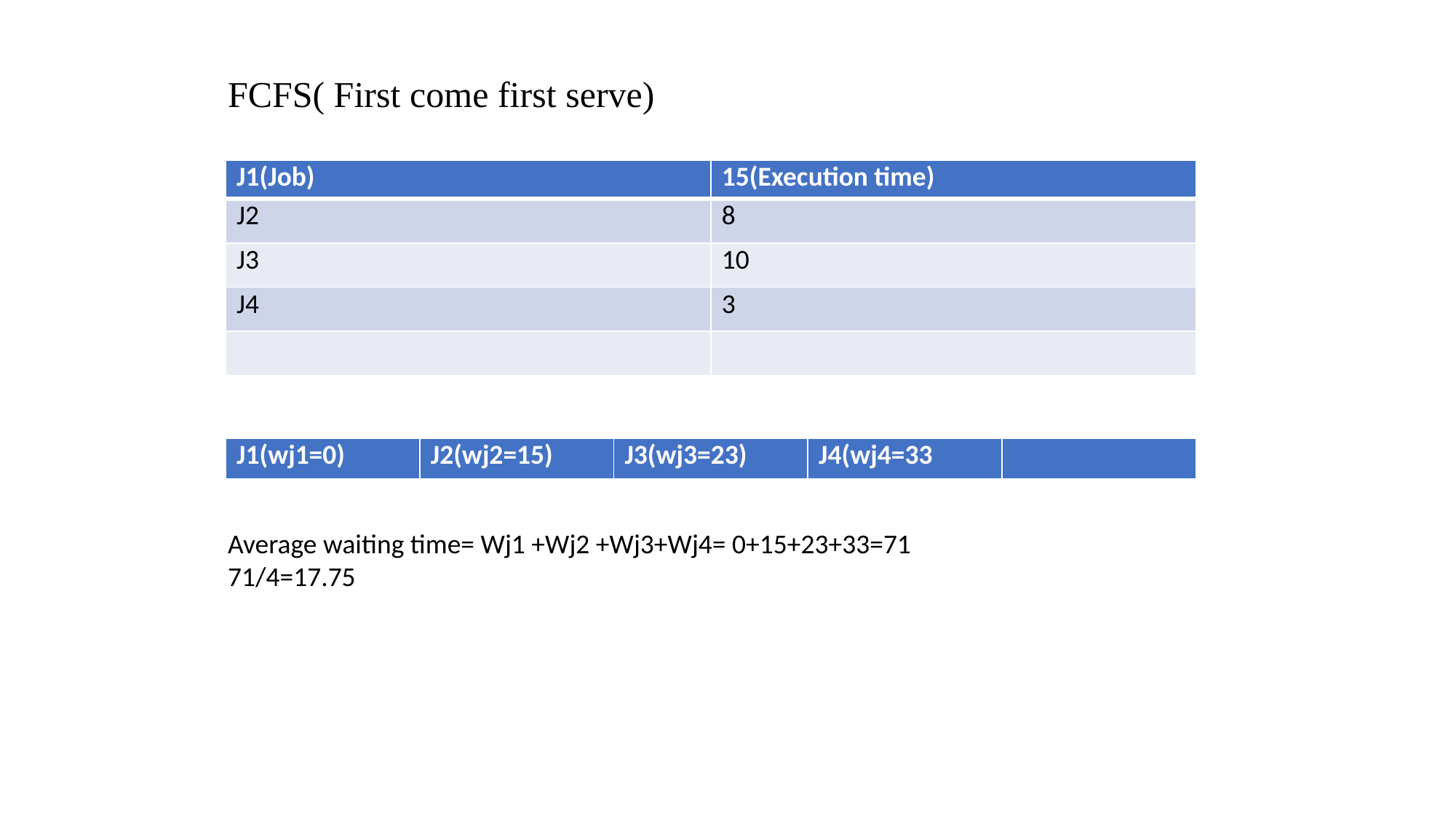

FCFS( First come first serve)
| J1(Job) | 15(Execution time) |
| --- | --- |
| J2 | 8 |
| J3 | 10 |
| J4 | 3 |
|  |  |
| J1(wj1=0) | J2(wj2=15) | J3(wj3=23) | J4(wj4=33 |  |
| --- | --- | --- | --- | --- |
Average waiting time= Wj1 +Wj2 +Wj3+Wj4= 0+15+23+33=71
71/4=17.75